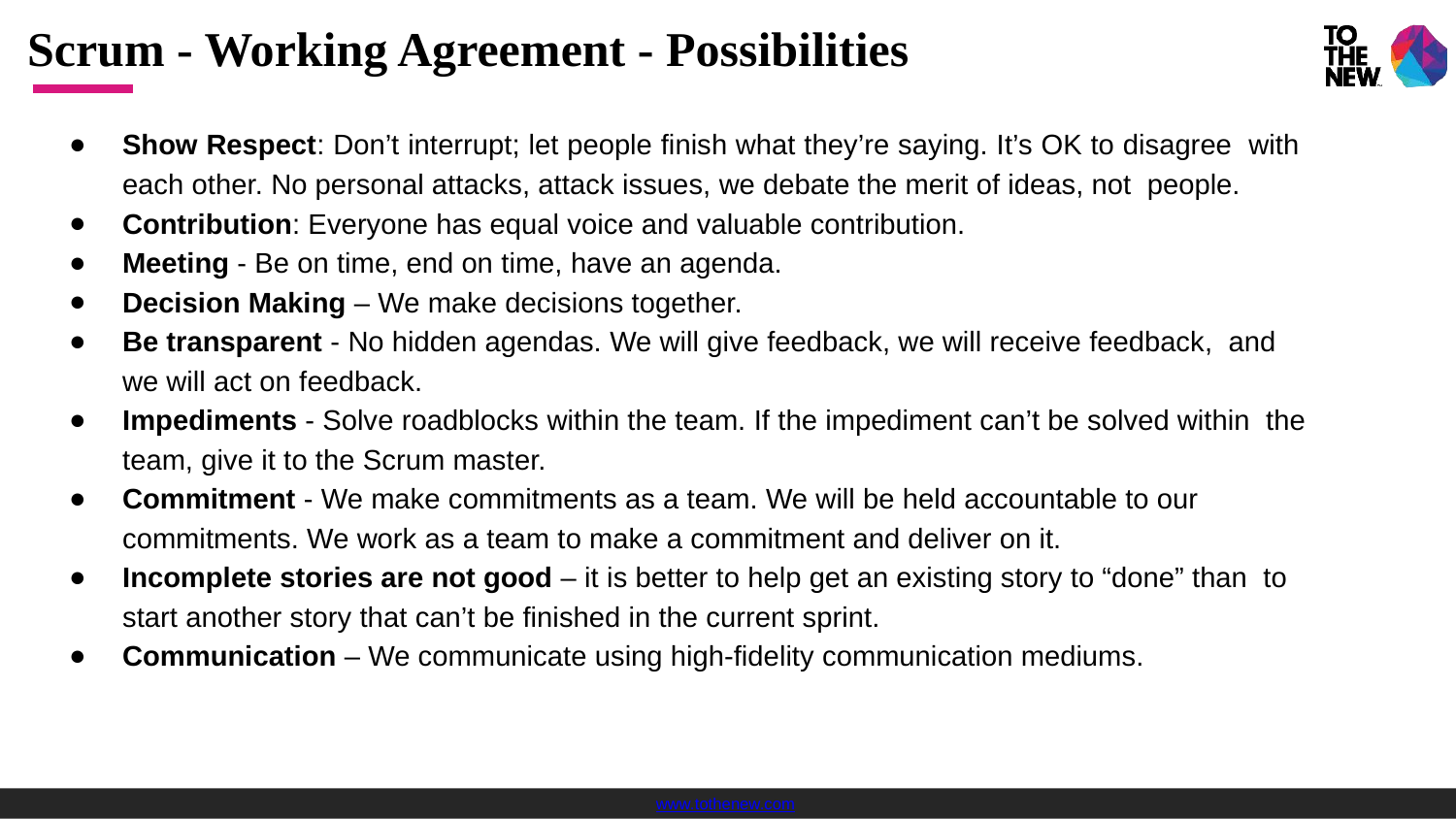

# Scrum - Working Agreement - Possibilities
Show Respect: Don’t interrupt; let people finish what they’re saying. It’s OK to disagree  with each other. No personal attacks, attack issues, we debate the merit of ideas, not  people.
Contribution: Everyone has equal voice and valuable contribution.
Meeting - Be on time, end on time, have an agenda.
Decision Making – We make decisions together.
Be transparent - No hidden agendas. We will give feedback, we will receive feedback,  and we will act on feedback.
Impediments - Solve roadblocks within the team. If the impediment can’t be solved within  the team, give it to the Scrum master.
Commitment - We make commitments as a team. We will be held accountable to our  commitments. We work as a team to make a commitment and deliver on it.
Incomplete stories are not good – it is better to help get an existing story to “done” than  to start another story that can’t be finished in the current sprint.
Communication – We communicate using high-fidelity communication mediums.
www.tothenew.com